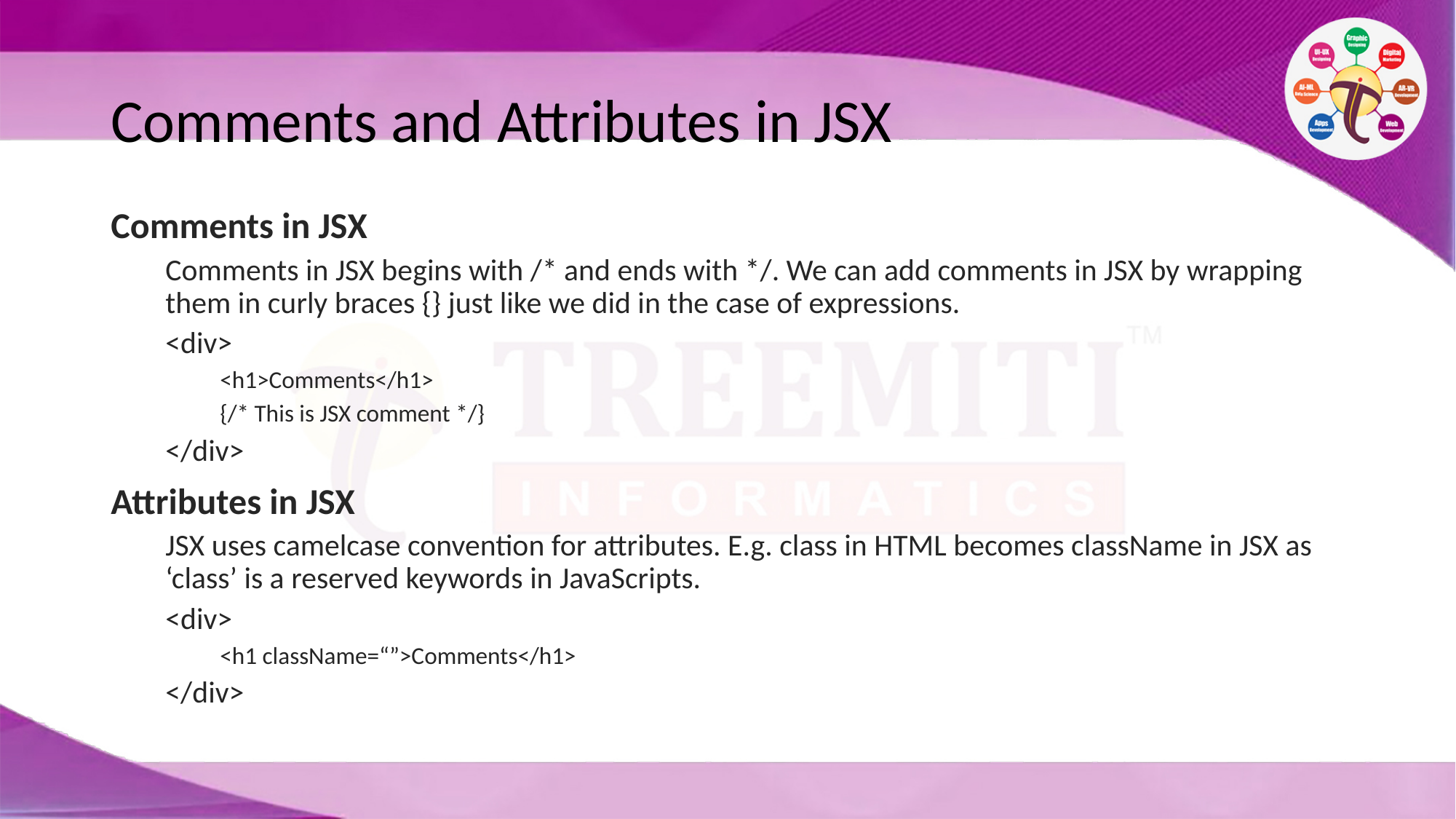

# Comments and Attributes in JSX
Comments in JSX
Comments in JSX begins with /* and ends with */. We can add comments in JSX by wrapping them in curly braces {} just like we did in the case of expressions.
<div>
<h1>Comments</h1>
{/* This is JSX comment */}
</div>
Attributes in JSX
JSX uses camelcase convention for attributes. E.g. class in HTML becomes className in JSX as ‘class’ is a reserved keywords in JavaScripts.
<div>
<h1 className=“”>Comments</h1>
</div>